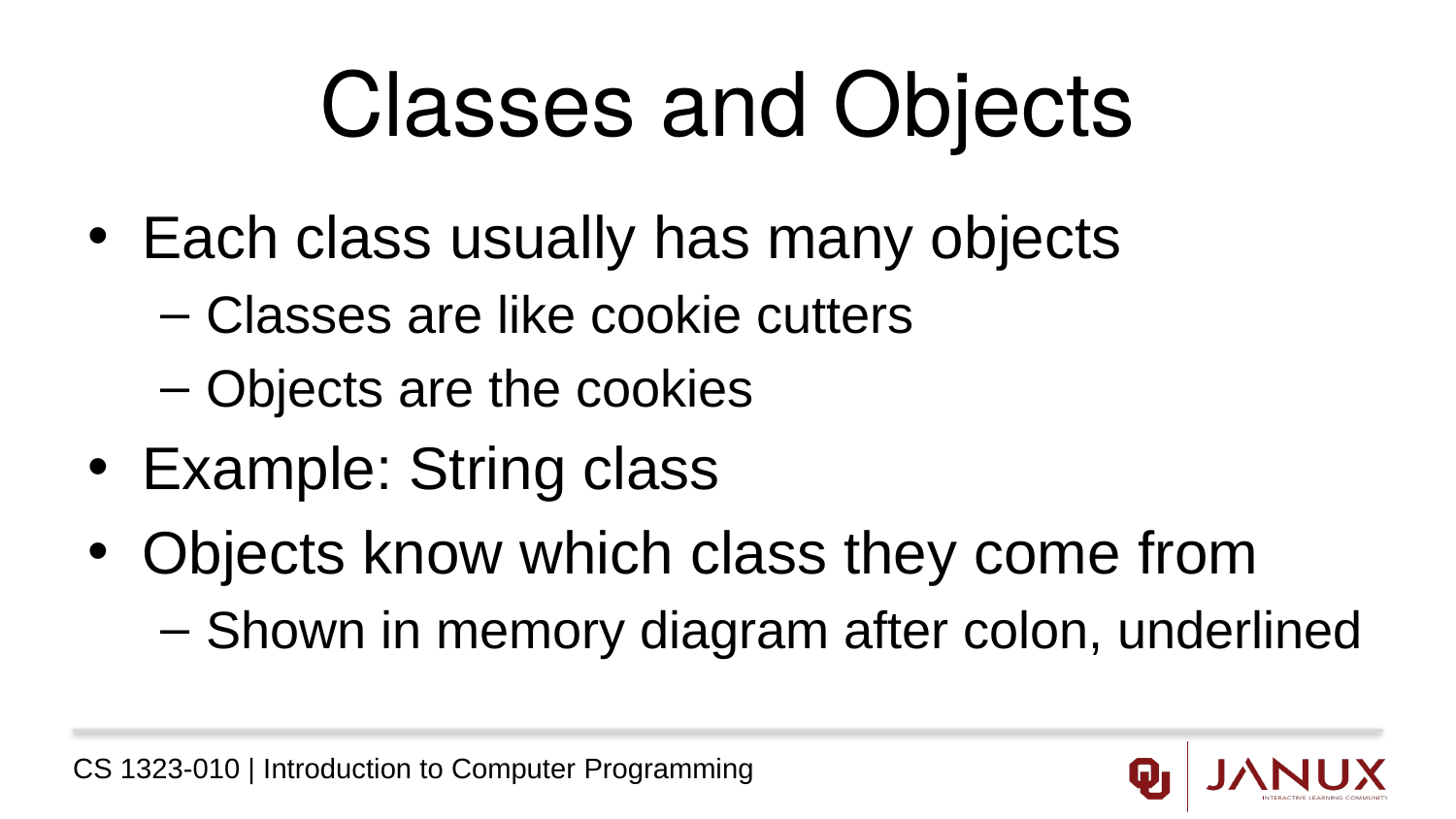

# Classes and Objects
Each class usually has many objects
Classes are like cookie cutters
Objects are the cookies
Example: String class
Objects know which class they come from
Shown in memory diagram after colon, underlined